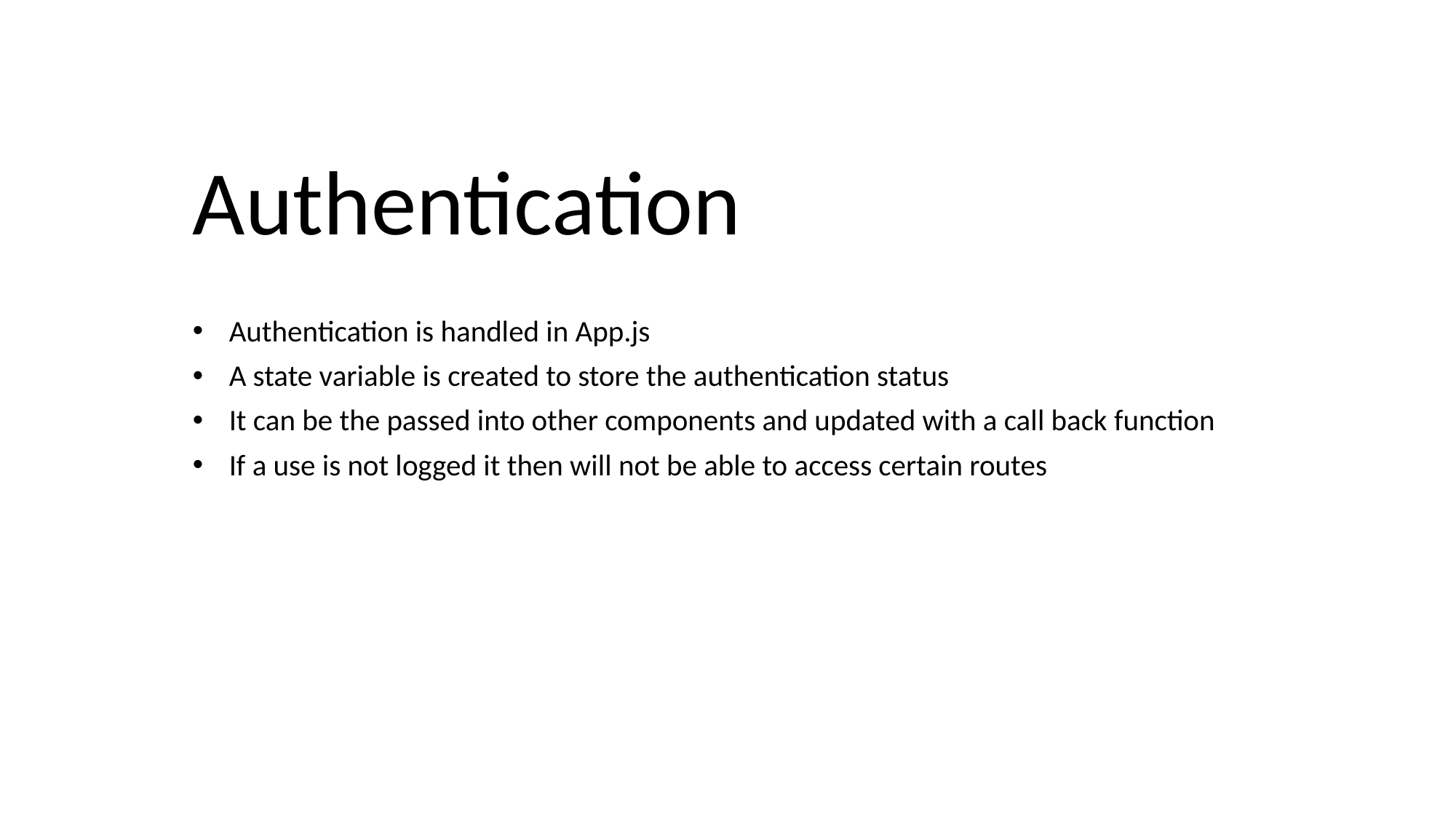

# Authentication
Authentication is handled in App.js
A state variable is created to store the authentication status
It can be the passed into other components and updated with a call back function
If a use is not logged it then will not be able to access certain routes